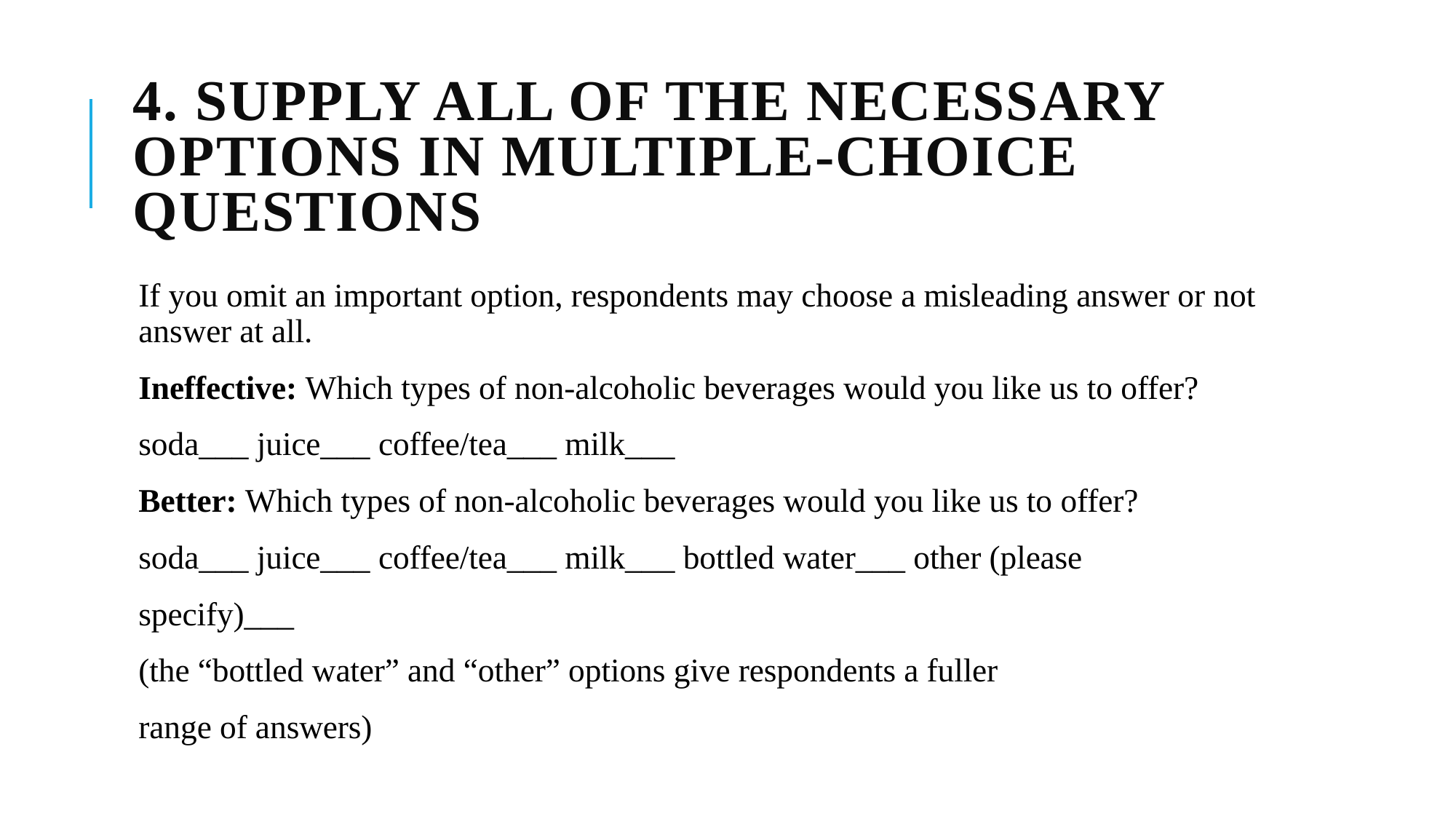

# 4. Supply all of the necessary options in multiple-choice questions
If you omit an important option, respondents may choose a misleading answer or not answer at all.
Ineffective: Which types of non-alcoholic beverages would you like us to offer?
soda___ juice___ coffee/tea___ milk___
Better: Which types of non-alcoholic beverages would you like us to offer?
soda___ juice___ coffee/tea___ milk___ bottled water___ other (please
specify)___
(the “bottled water” and “other” options give respondents a fuller
range of answers)